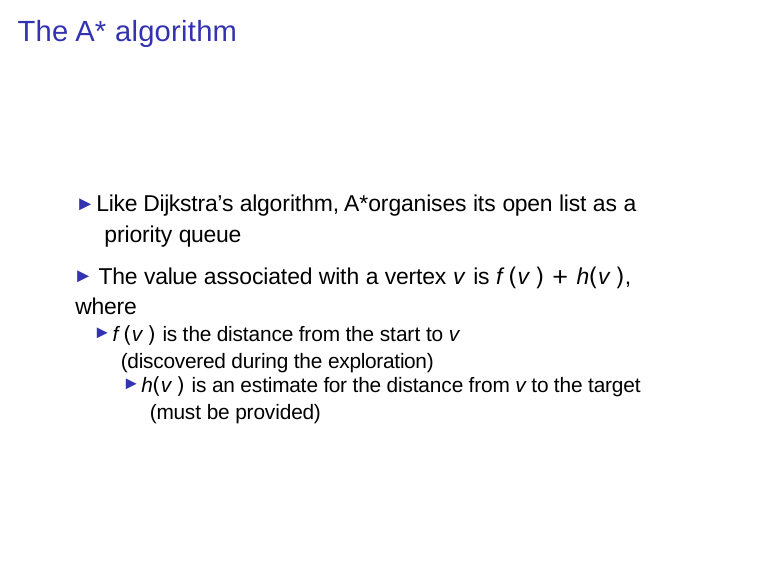

# The A* algorithm
► Like Dijkstra’s algorithm, A*organises its open list as a  priority queue
► The value associated with a vertex v is f (v ) + h(v ), where
► f (v ) is the distance from the start to v
(discovered during the exploration)
► h(v ) is an estimate for the distance from v to the target  (must be provided)